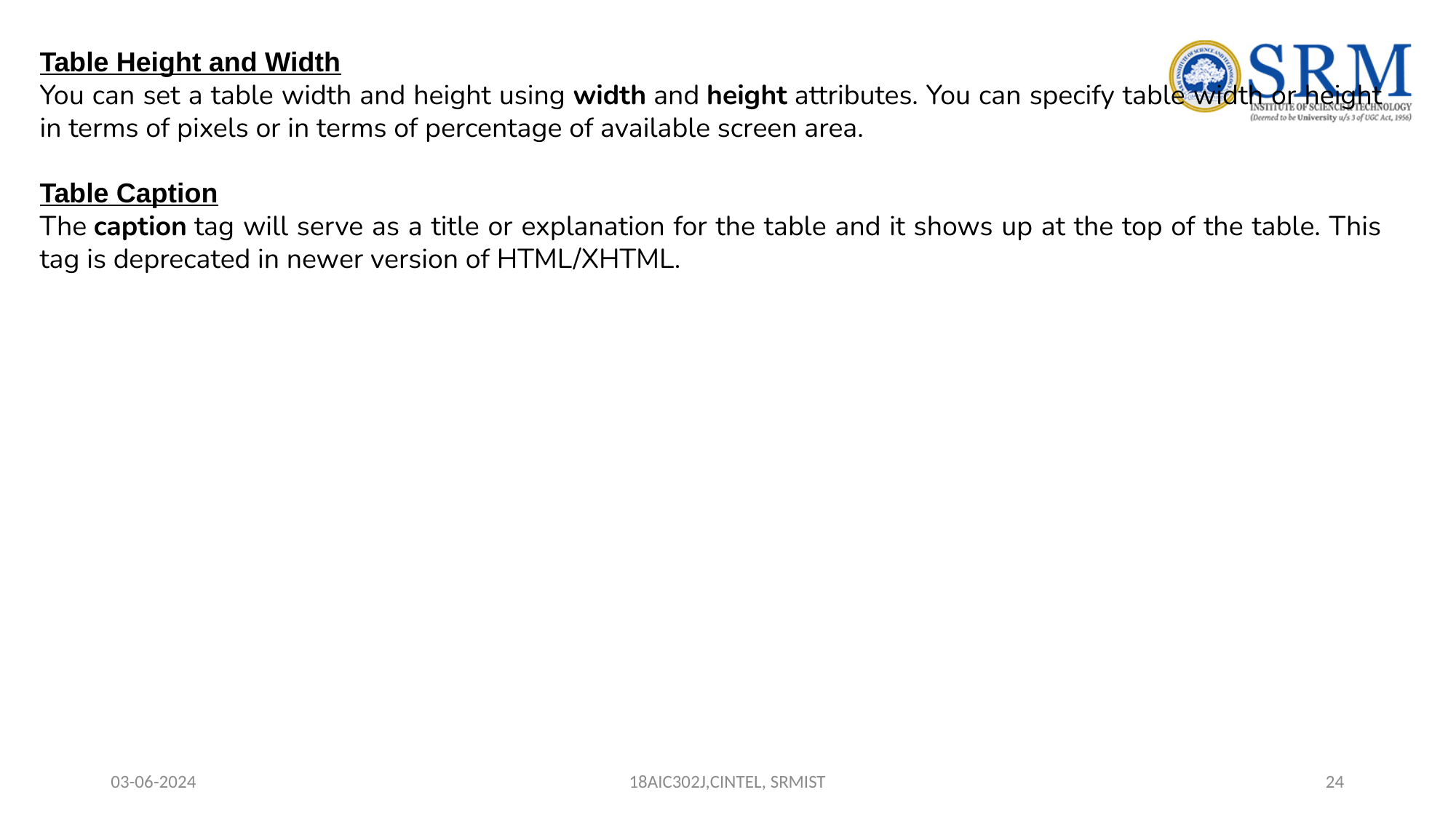

Table Height and Width
You can set a table width and height using width and height attributes. You can specify table width or height in terms of pixels or in terms of percentage of available screen area.

Table Caption
The caption tag will serve as a title or explanation for the table and it shows up at the top of the table. This tag is deprecated in newer version of HTML/XHTML.

03-06-2024
18AIC302J,CINTEL, SRMIST
24